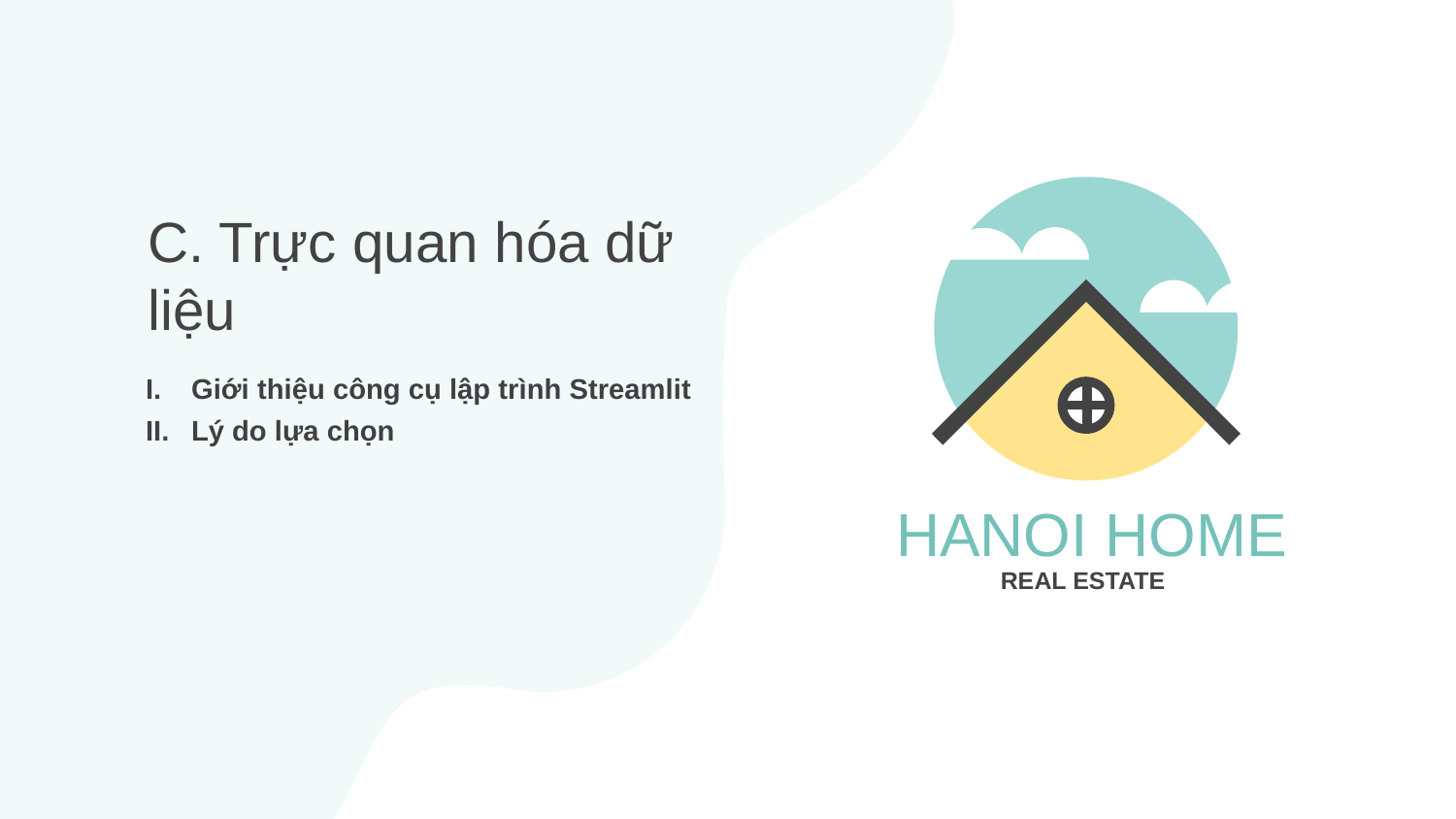

# C. Trực quan hóa dữ liệu
Giới thiệu công cụ lập trình Streamlit
Lý do lựa chọn
HANOI HOME
REAL ESTATE